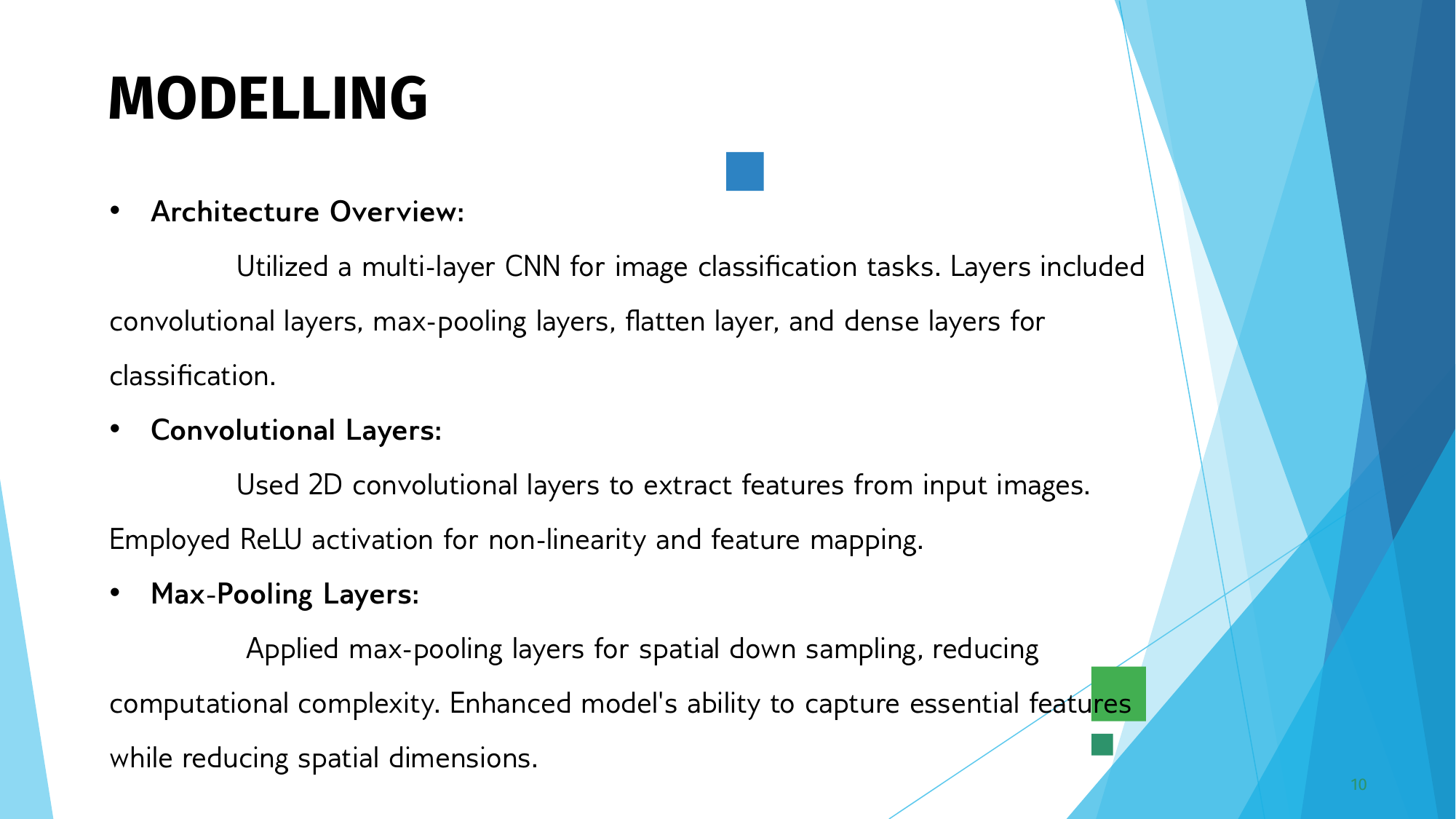

MODELLING

Architecture Overview:
              Utilized a multi-layer CNN for image classification tasks. Layers included convolutional layers, max-pooling layers, flatten layer, and dense layers for classification.
Convolutional Layers:
              Used 2D convolutional layers to extract features from input images. Employed ReLU activation for non-linearity and feature mapping.
Max-Pooling Layers:
               Applied max-pooling layers for spatial down sampling, reducing computational complexity. Enhanced model's ability to capture essential features while reducing spatial dimensions.

10